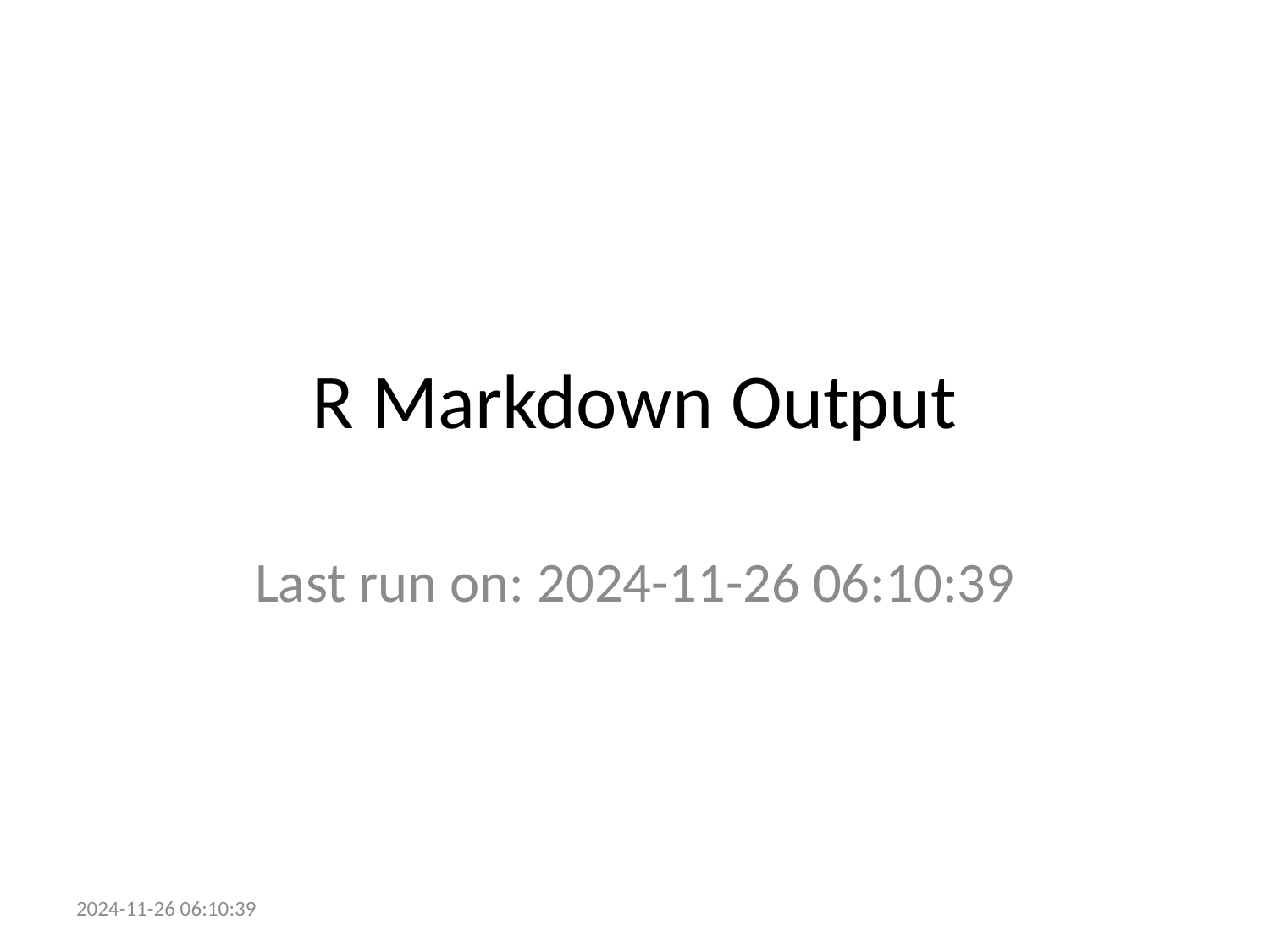

# R Markdown Output
Last run on: 2024-11-26 06:10:39
2024-11-26 06:10:39